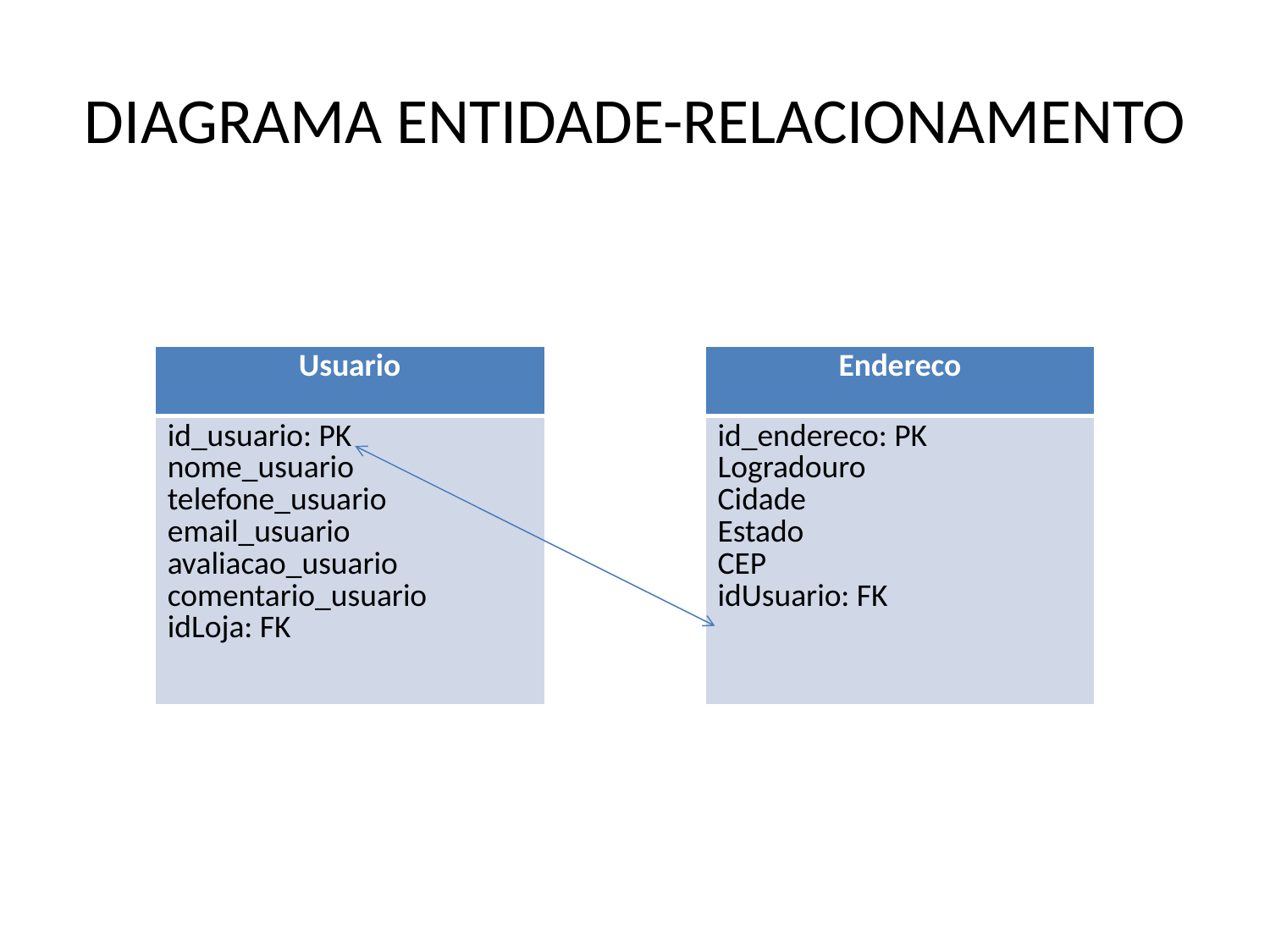

# DIAGRAMA ENTIDADE-RELACIONAMENTO
| Usuario |
| --- |
| id\_usuario: PK nome\_usuario telefone\_usuario email\_usuario avaliacao\_usuario comentario\_usuario idLoja: FK |
| Endereco |
| --- |
| id\_endereco: PK Logradouro Cidade Estado CEP idUsuario: FK |